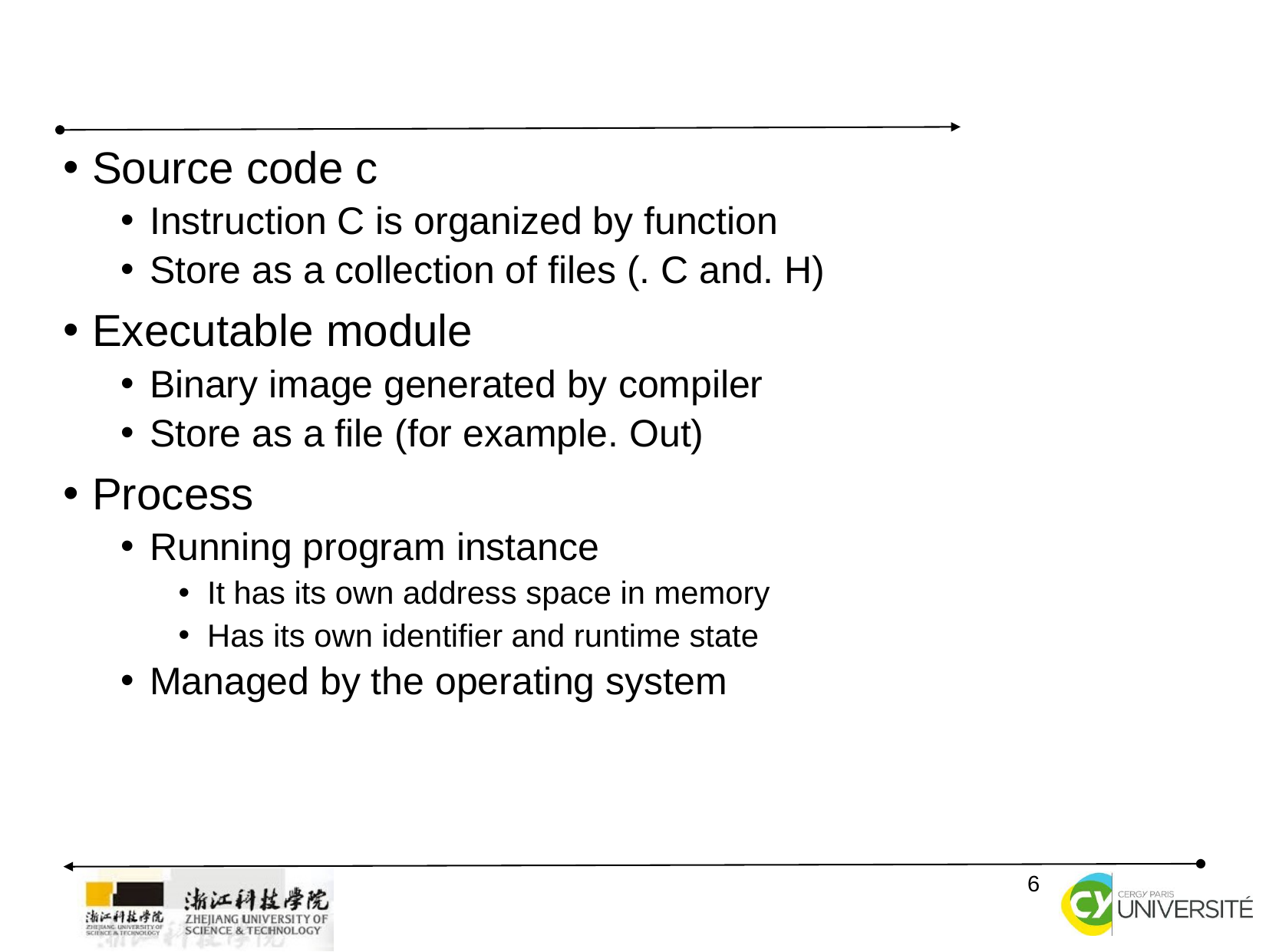

#
Source code c
Instruction C is organized by function
Store as a collection of files (. C and. H)
Executable module
Binary image generated by compiler
Store as a file (for example. Out)
Process
Running program instance
It has its own address space in memory
Has its own identifier and runtime state
Managed by the operating system